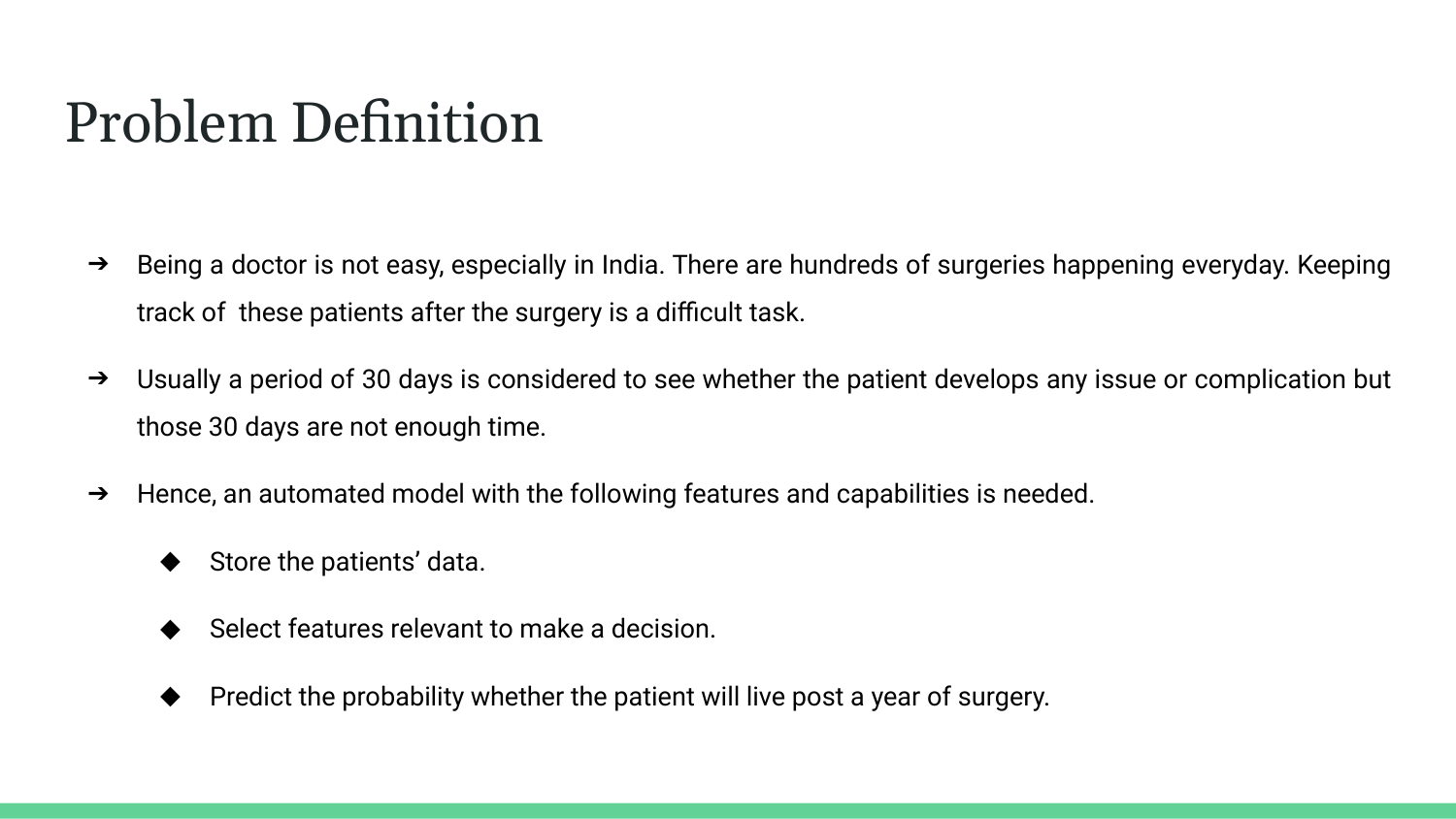

# Problem Definition

Being a doctor is not easy, especially in India. There are hundreds of surgeries happening everyday. Keeping track of  these patients after the surgery is a difficult task.
Usually a period of 30 days is considered to see whether the patient develops any issue or complication but those 30 days are not enough time.
Hence, an automated model with the following features and capabilities is needed.
Store the patients’ data.
Select features relevant to make a decision.
Predict the probability whether the patient will live post a year of surgery.